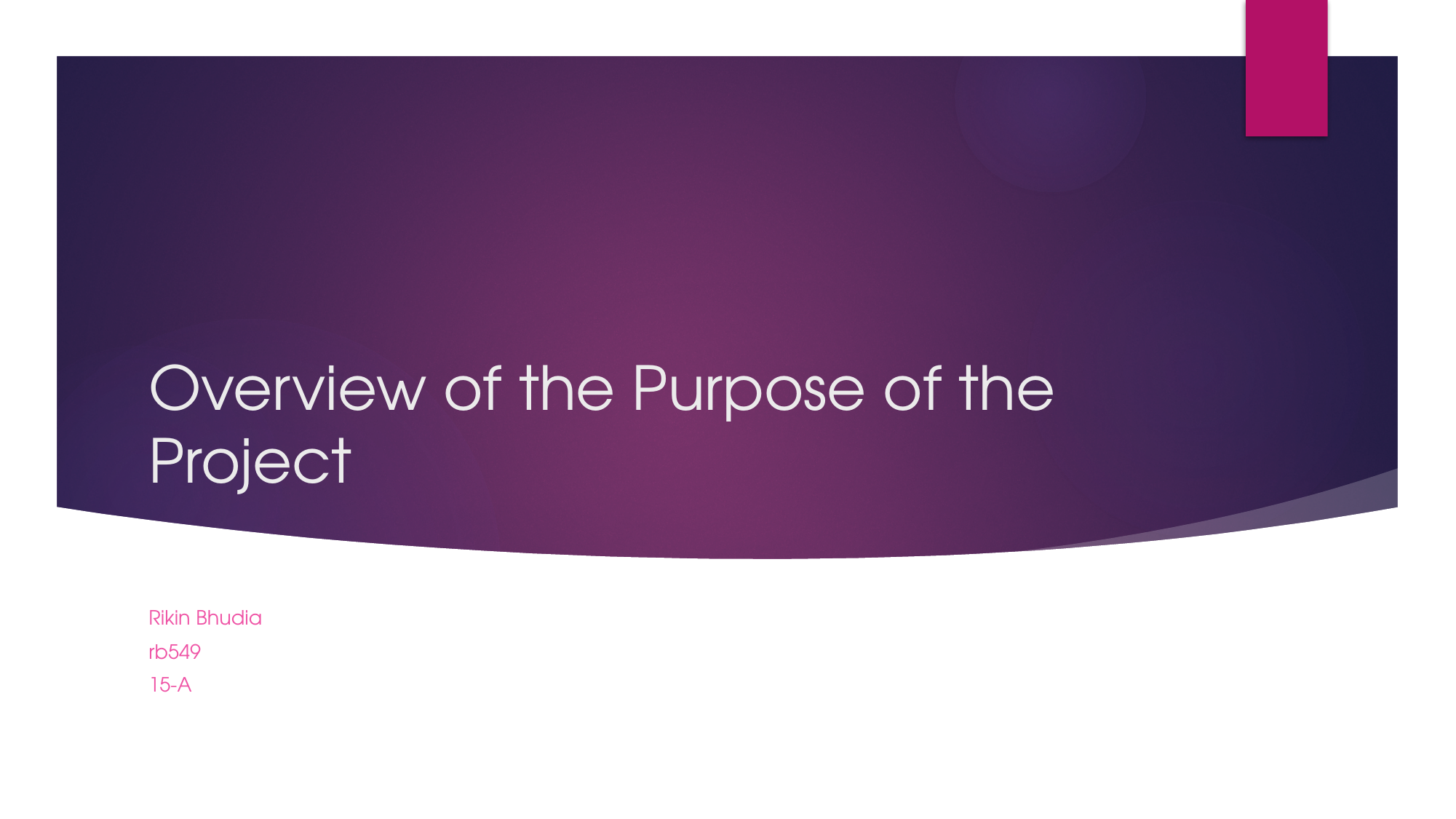

# Overview of the Purpose of the Project
Rikin Bhudia
rb549
15-A